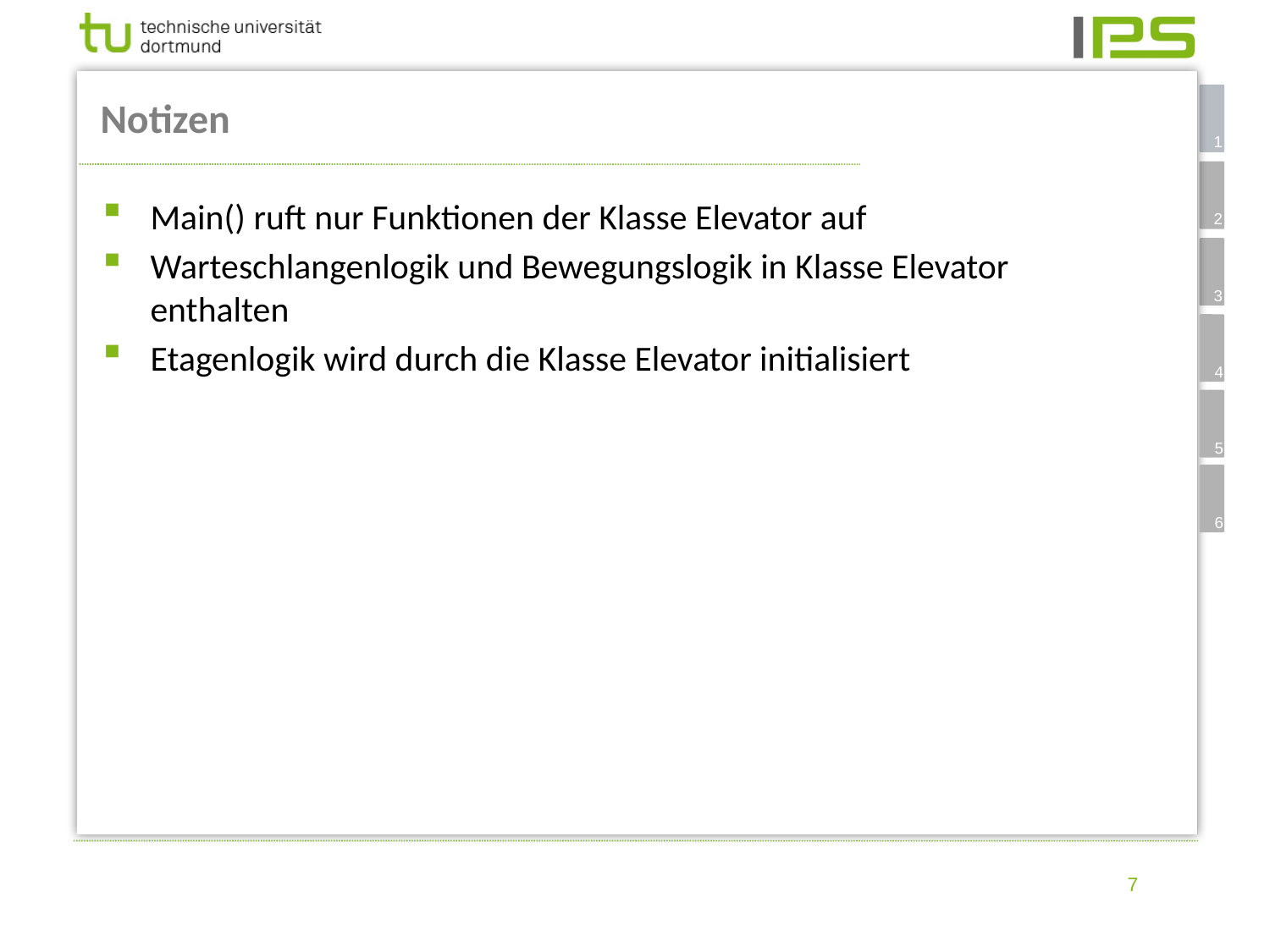

# Notizen
Main() ruft nur Funktionen der Klasse Elevator auf
Warteschlangenlogik und Bewegungslogik in Klasse Elevator enthalten
Etagenlogik wird durch die Klasse Elevator initialisiert
7